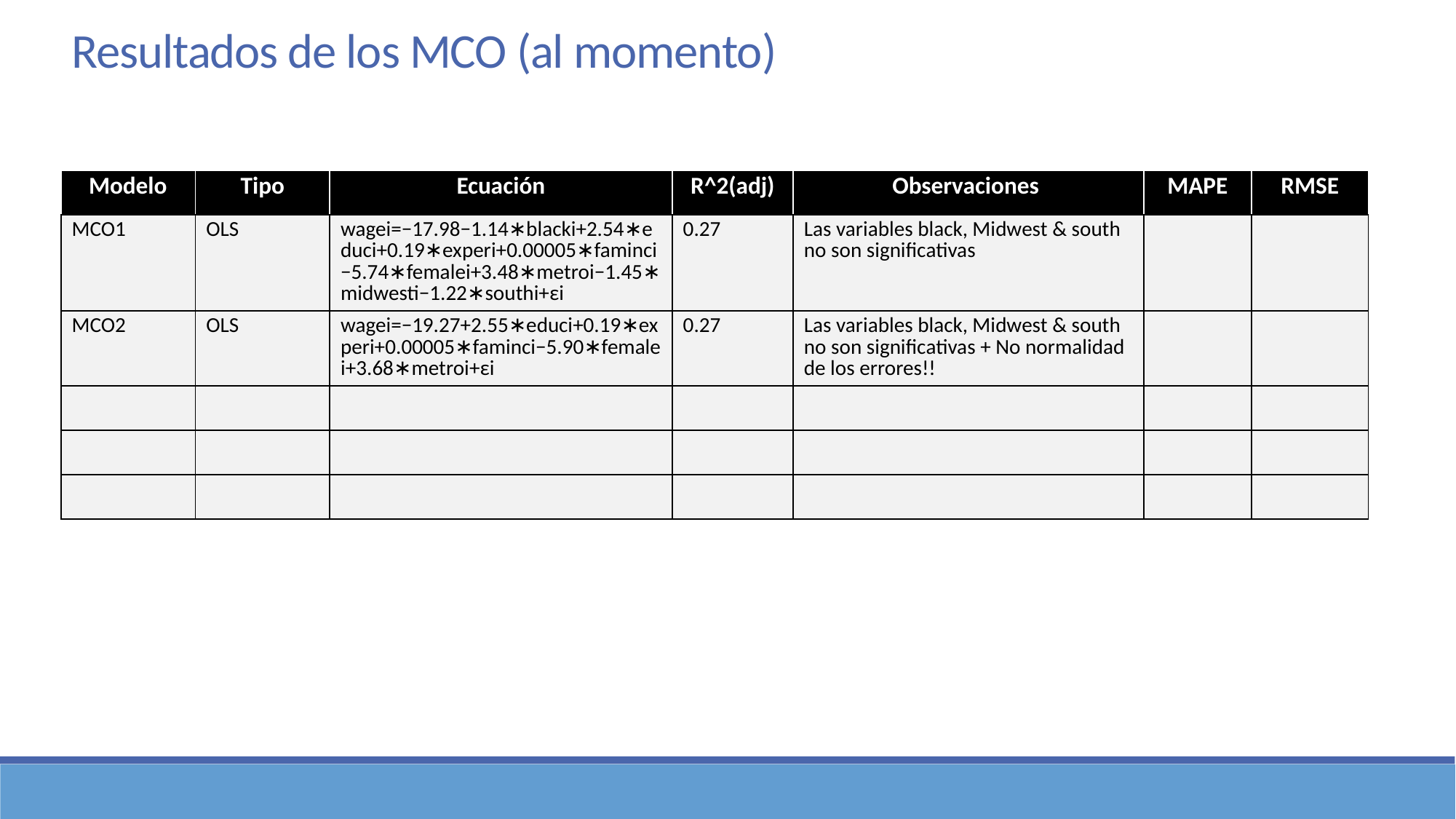

Resultados de los MCO (al momento)
| Modelo | Tipo | Ecuación | R^2(adj) | Observaciones | MAPE | RMSE |
| --- | --- | --- | --- | --- | --- | --- |
| MCO1 | OLS | wagei=−17.98−1.14∗blacki+2.54∗educi+0.19∗experi+0.00005∗faminci−5.74∗femalei+3.48∗metroi−1.45∗midwesti−1.22∗southi+εi | 0.27 | Las variables black, Midwest & south no son significativas |  |  |
| MCO2 | OLS | wagei=−19.27+2.55∗educi+0.19∗experi+0.00005∗faminci−5.90∗femalei+3.68∗metroi+εi | 0.27 | Las variables black, Midwest & south no son significativas + No normalidad de los errores!! |  |  |
|  |  |  |  |  |  |  |
|  |  |  |  |  |  |  |
|  |  |  |  |  |  |  |